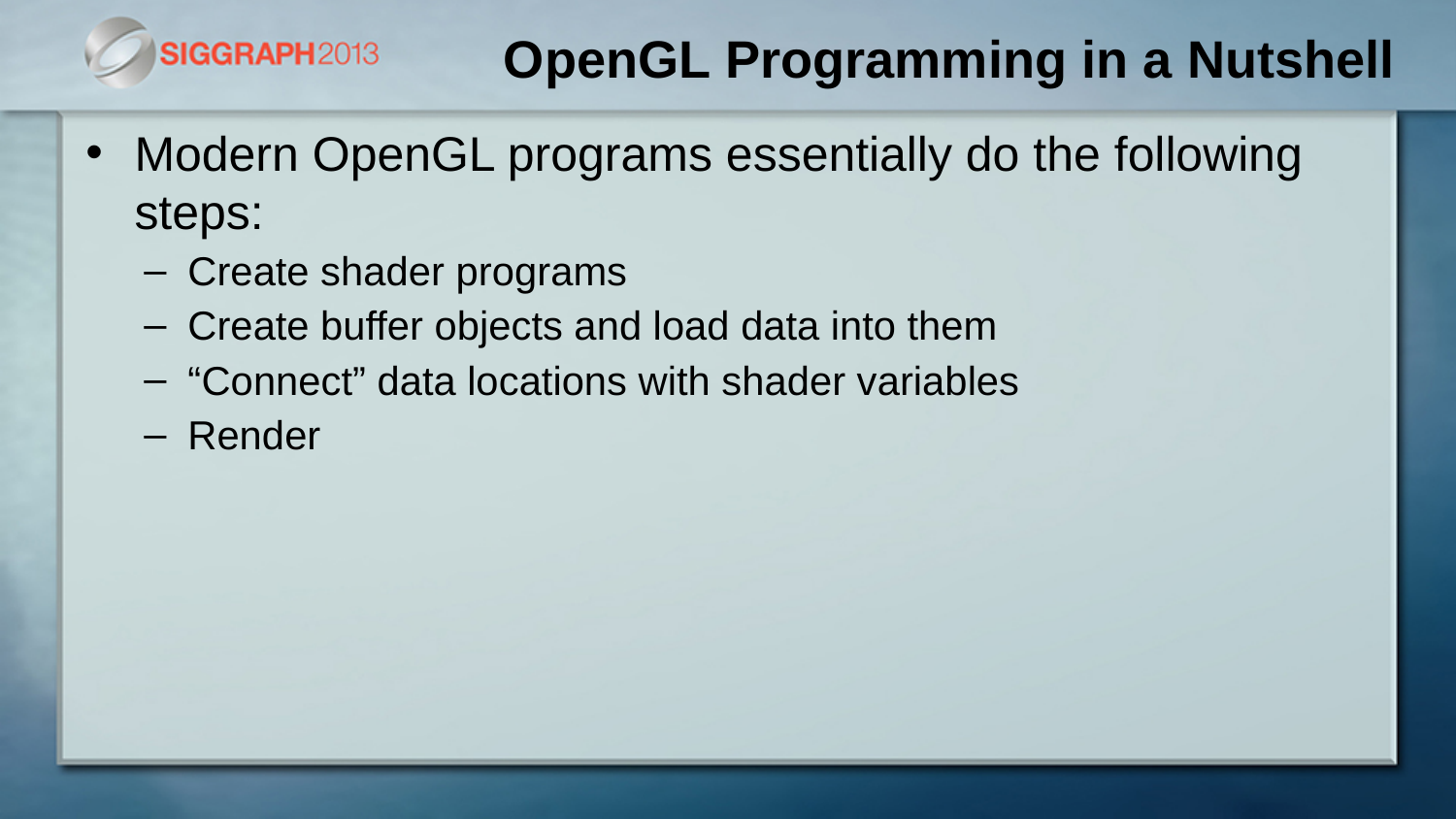

# OpenGL Programming in a Nutshell
Modern OpenGL programs essentially do the following steps:
Create shader programs
Create buffer objects and load data into them
“Connect” data locations with shader variables
Render